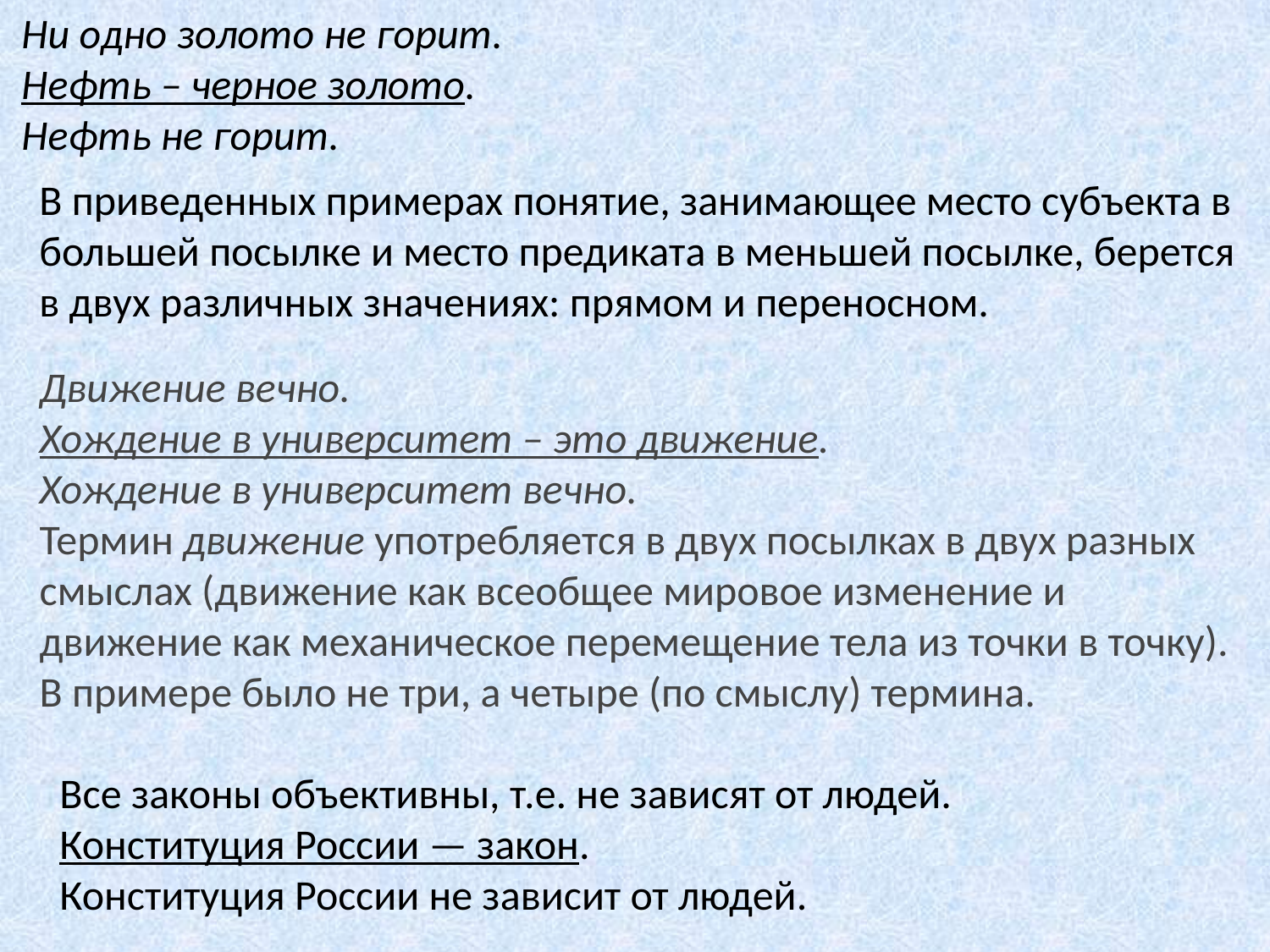

Ни одно золото не горит.
Нефть – черное золото.
Нефть не горит.
В приведенных примерах понятие, занимающее место субъекта в большей посылке и место предиката в меньшей посылке, берется в двух различных значениях: прямом и переносном.
Движение вечно.
Хождение в университет – это движение.
Хождение в университет вечно.
Термин движение употребляется в двух посылках в двух разных смыслах (движение как всеобщее мировое изменение и движение как механическое перемещение тела из точки в точку). В примере было не три, а четыре (по смыслу) термина.
Все законы объективны, т.е. не зависят от людей.
Конституция России — закон.
Конституция России не зависит от людей.